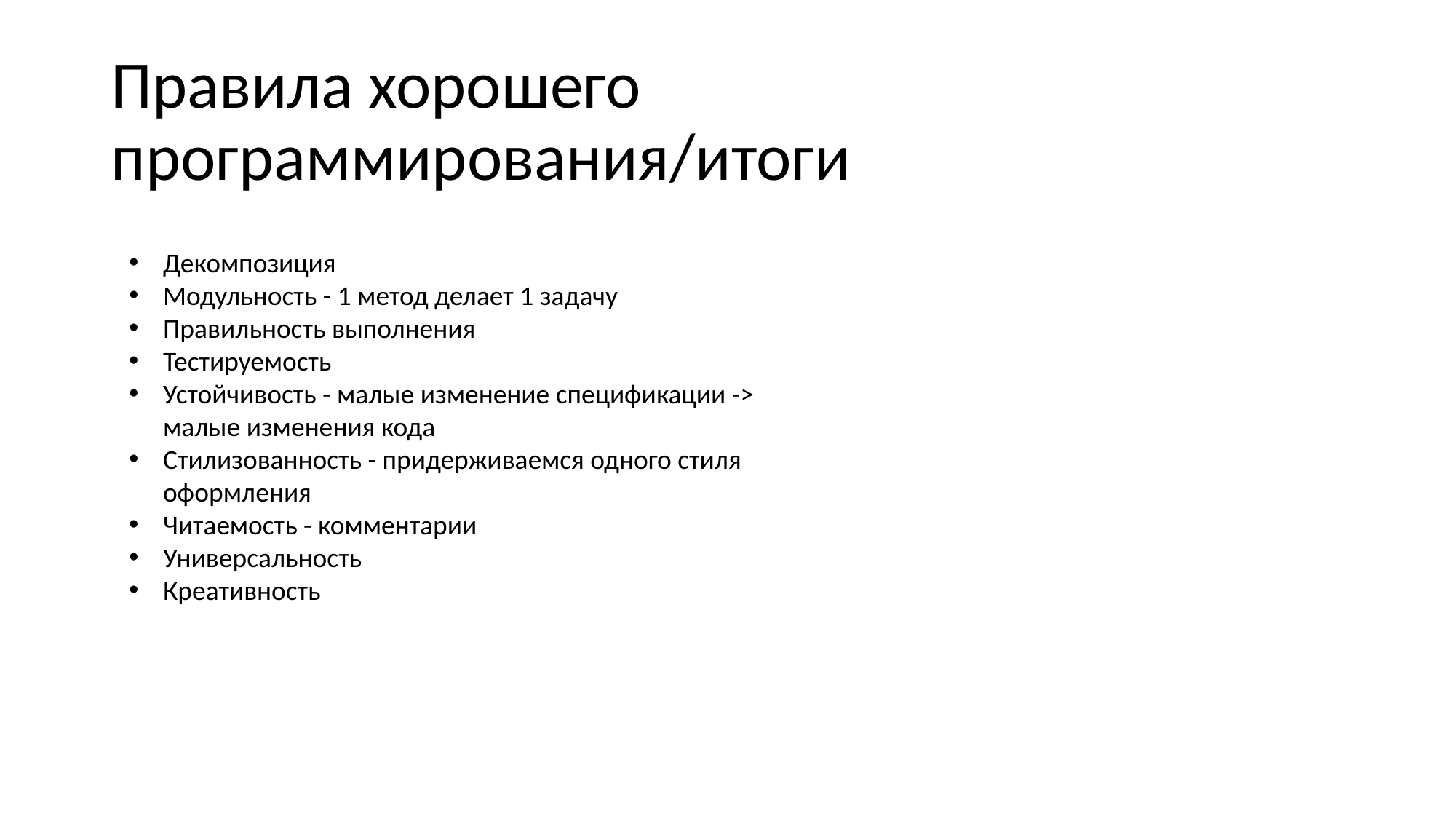

# Правила хорошего программирования/итоги
Декомпозиция
Модульность - 1 метод делает 1 задачу
Правильность выполнения
Тестируемость
Устойчивость - малые изменение спецификации -> малые изменения кода
Стилизованность - придерживаемся одного стиля оформления
Читаемость - комментарии
Универсальность
Креативность